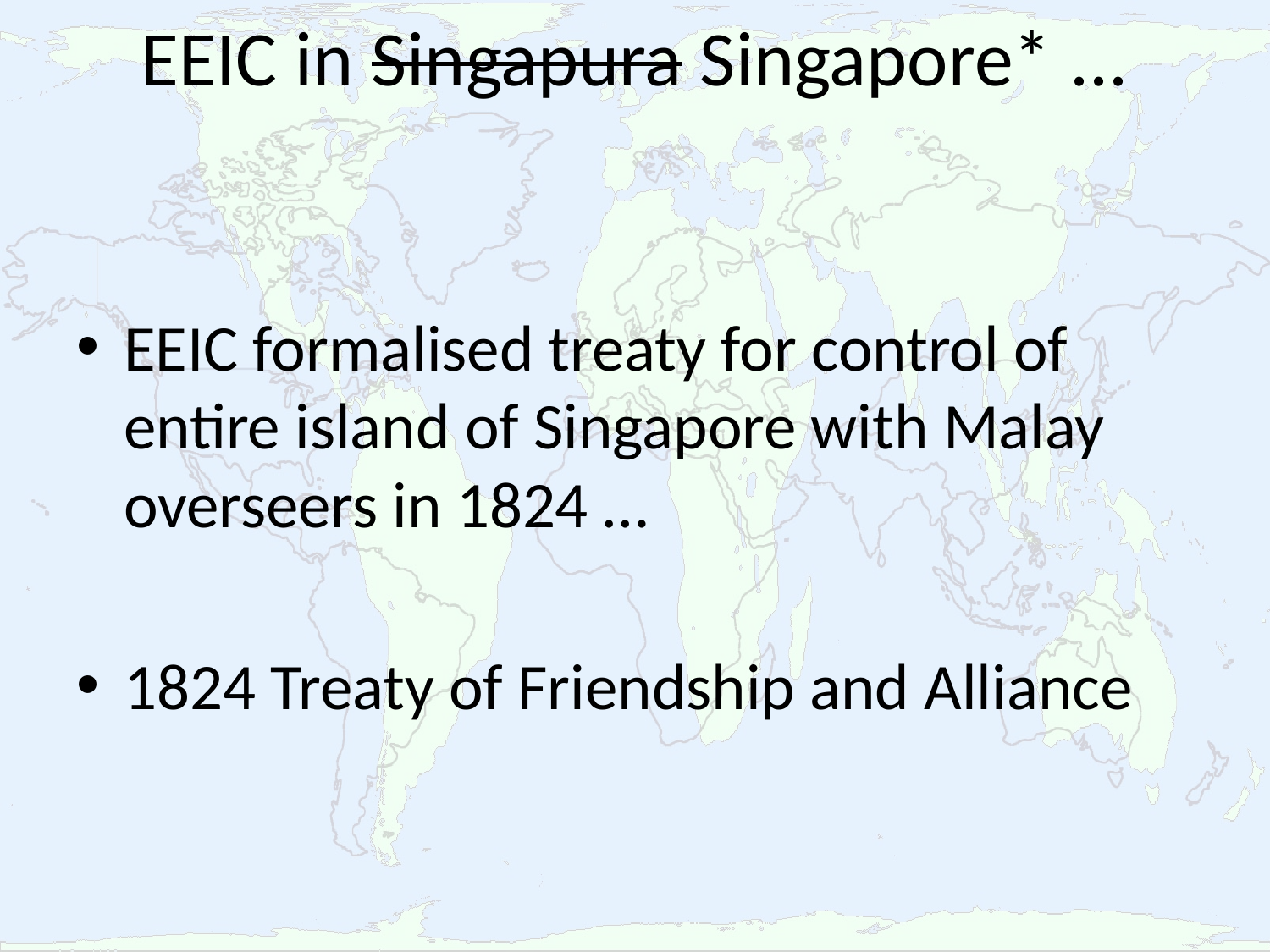

# EEIC in Singapura Singapore* ...

EEIC formalised treaty for control of entire island of Singapore with Malay overseers in 1824 …

1824 Treaty of Friendship and Alliance